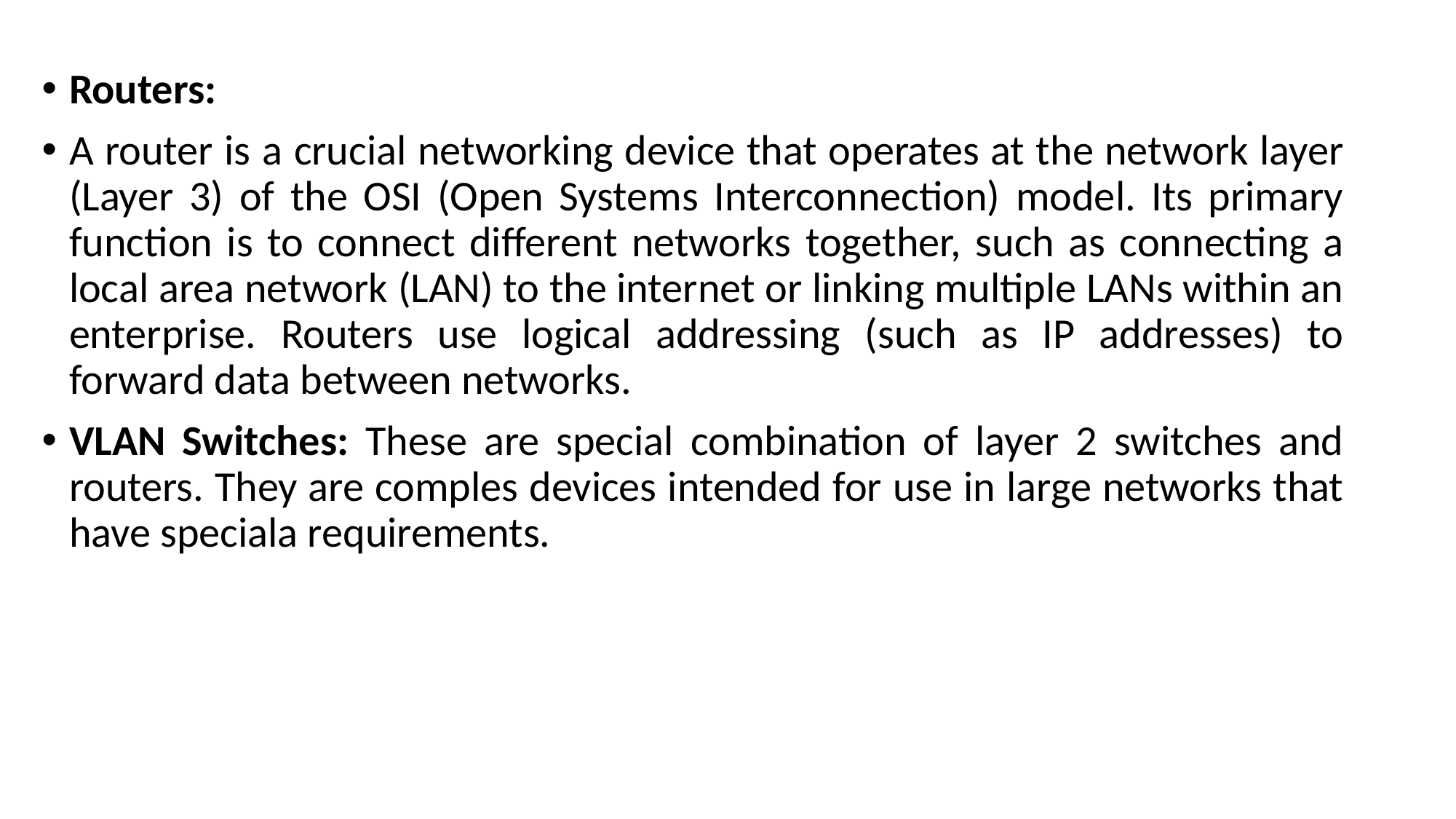

Routers:
A router is a crucial networking device that operates at the network layer (Layer 3) of the OSI (Open Systems Interconnection) model. Its primary function is to connect different networks together, such as connecting a local area network (LAN) to the internet or linking multiple LANs within an enterprise. Routers use logical addressing (such as IP addresses) to forward data between networks.
VLAN Switches: These are special combination of layer 2 switches and routers. They are comples devices intended for use in large networks that have speciala requirements.